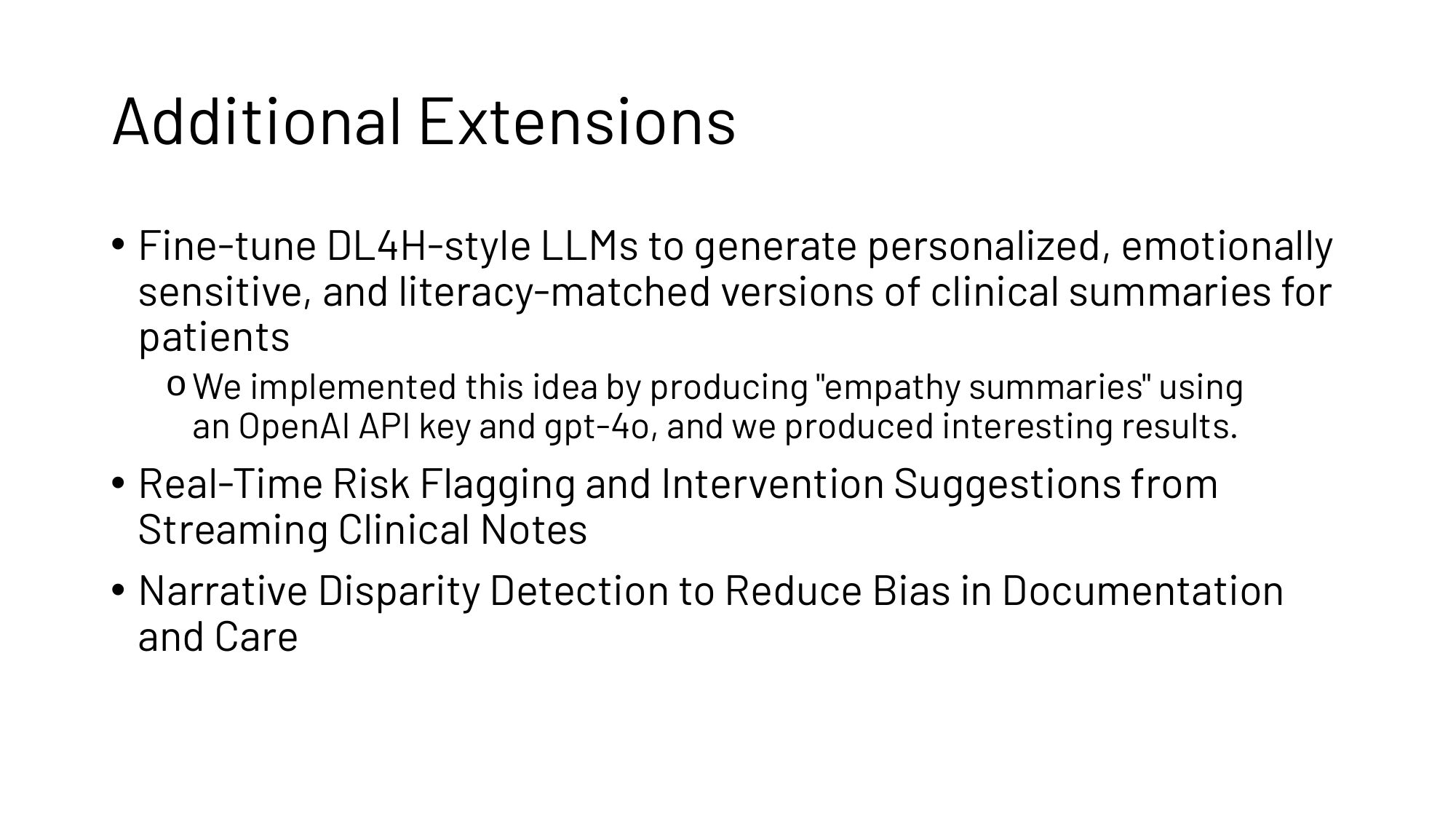

# Additional Extensions
Fine-tune DL4H-style LLMs to generate personalized, emotionally sensitive, and literacy-matched versions of clinical summaries for patients
We implemented this idea by producing "empathy summaries" using an OpenAI API key and gpt-4o, and we produced interesting results.
Real-Time Risk Flagging and Intervention Suggestions from Streaming Clinical Notes
Narrative Disparity Detection to Reduce Bias in Documentation and Care